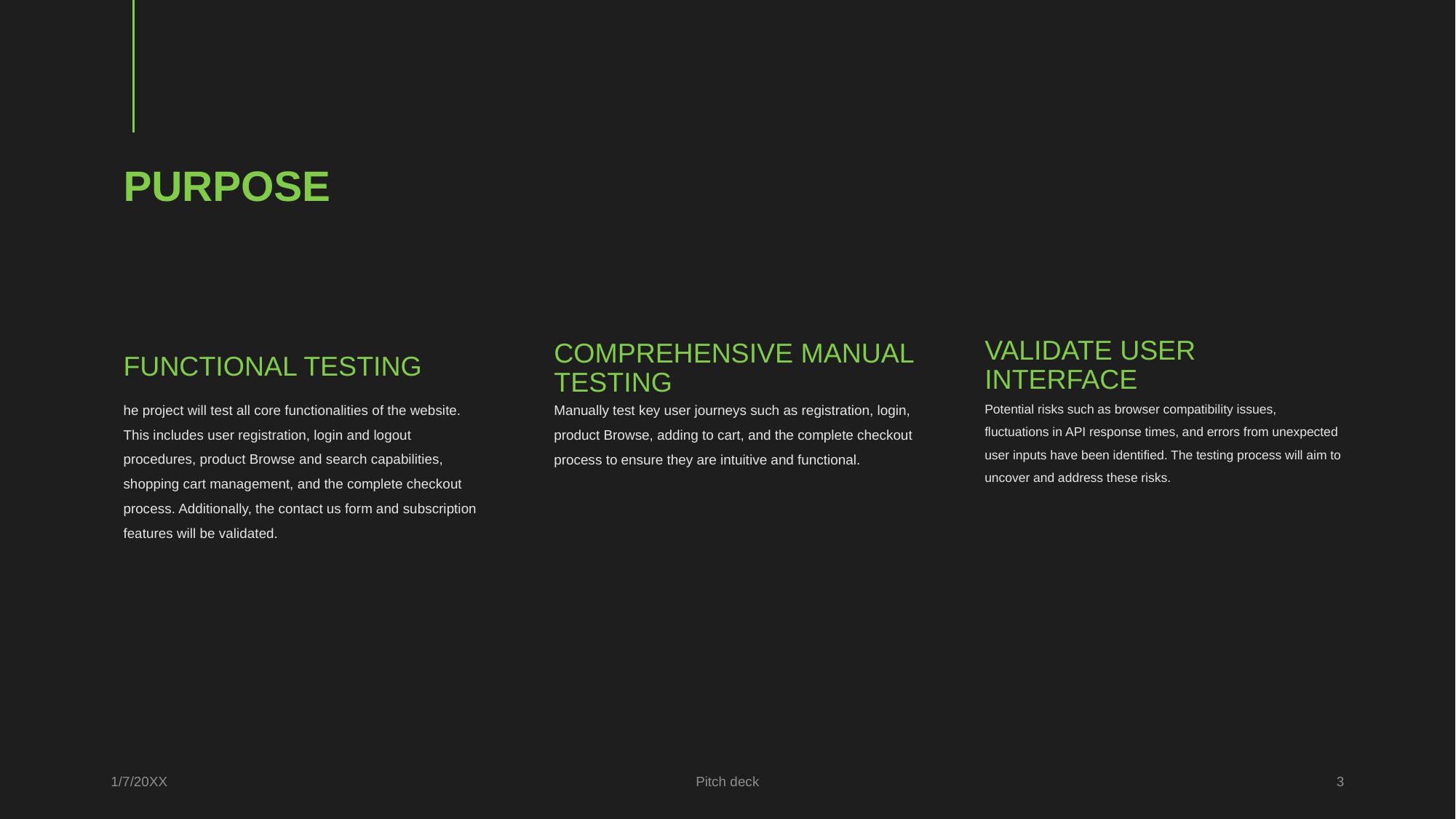

# purpose
Functional Testing
Comprehensive Manual Testing
Validate User Interface
he project will test all core functionalities of the website. This includes user registration, login and logout procedures, product Browse and search capabilities, shopping cart management, and the complete checkout process. Additionally, the contact us form and subscription features will be validated.
Manually test key user journeys such as registration, login, product Browse, adding to cart, and the complete checkout process to ensure they are intuitive and functional.
Potential risks such as browser compatibility issues, fluctuations in API response times, and errors from unexpected user inputs have been identified. The testing process will aim to uncover and address these risks.
1/7/20XX
Pitch deck
3